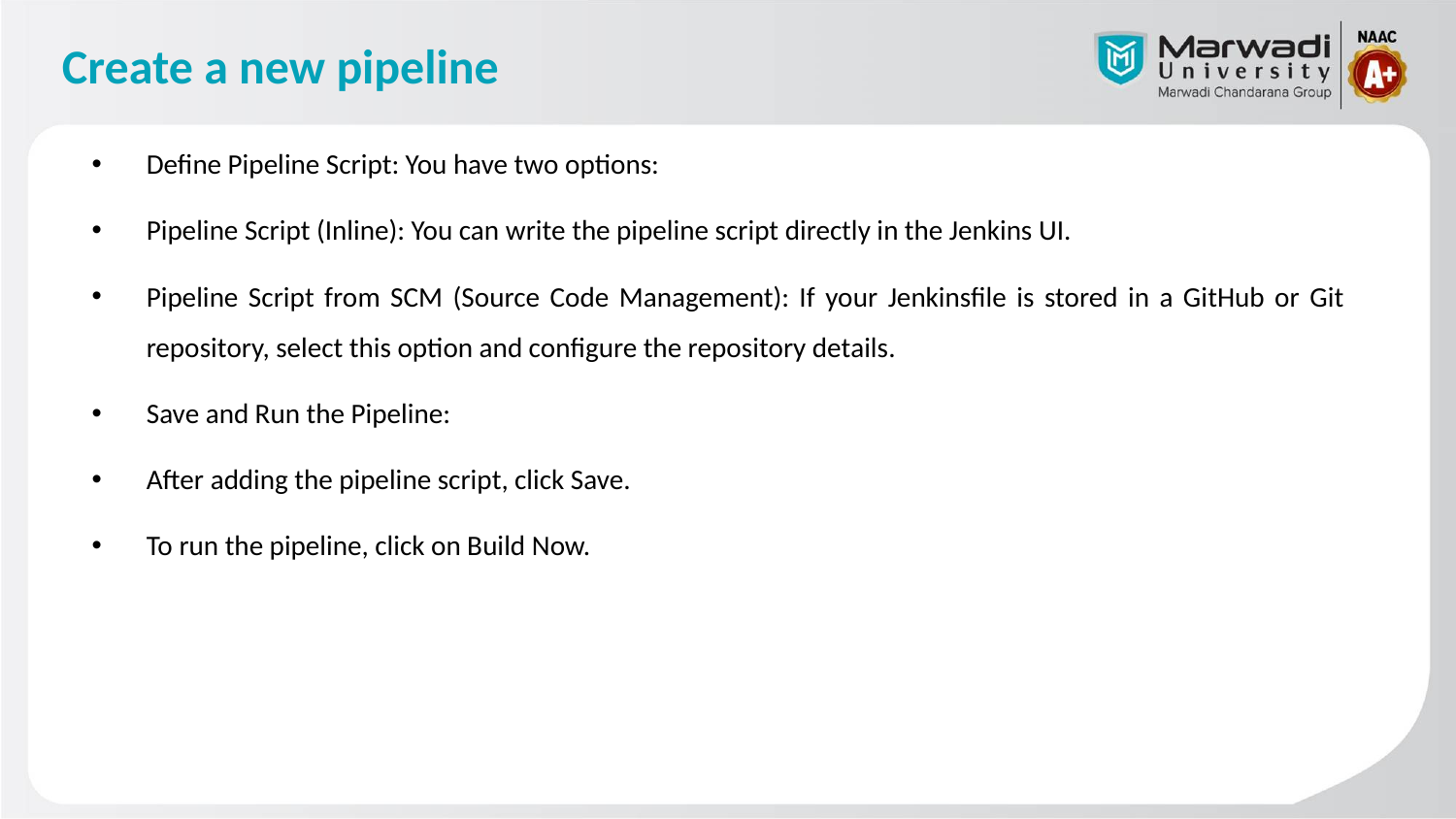

# Create a new pipeline
Define Pipeline Script: You have two options:
Pipeline Script (Inline): You can write the pipeline script directly in the Jenkins UI.
Pipeline Script from SCM (Source Code Management): If your Jenkinsfile is stored in a GitHub or Git repository, select this option and configure the repository details.
Save and Run the Pipeline:
After adding the pipeline script, click Save.
To run the pipeline, click on Build Now.